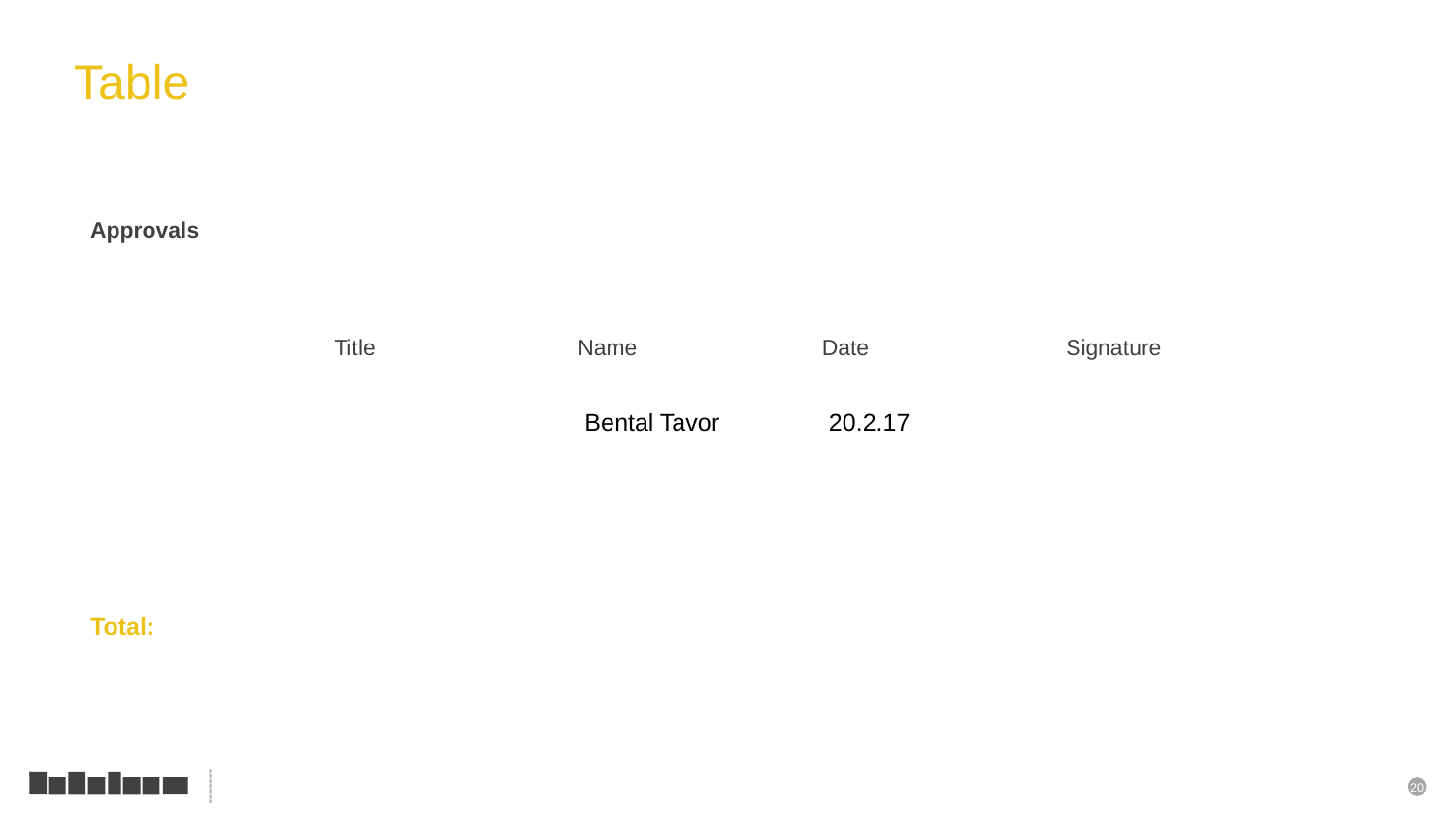

Table
| Approvals |  |  |  |  |
| --- | --- | --- | --- | --- |
|  | Title | Name | Date | Signature |
| Writen by |  | Bental Tavor | 20.2.17 |  |
| Approved by |  |  |  |  |
| Total: |  |  |  |  |

20